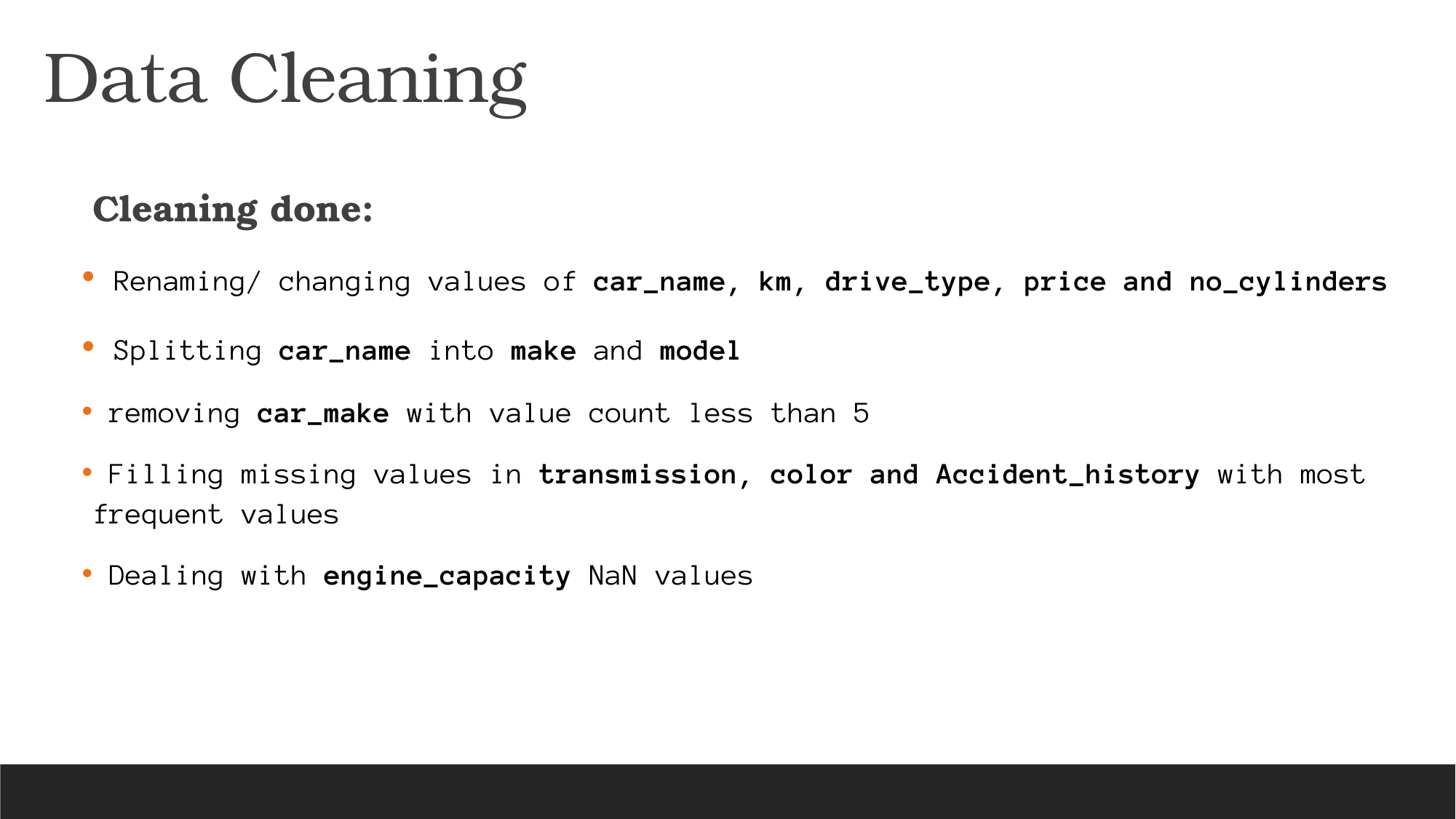

Data Cleaning
Cleaning done:
 Renaming/ changing values of car_name, km, drive_type, price and no_cylinders
 Splitting car_name into make and model
 removing car_make with value count less than 5
 Filling missing values in transmission, color and Accident_history with most frequent values
 Dealing with engine_capacity NaN values